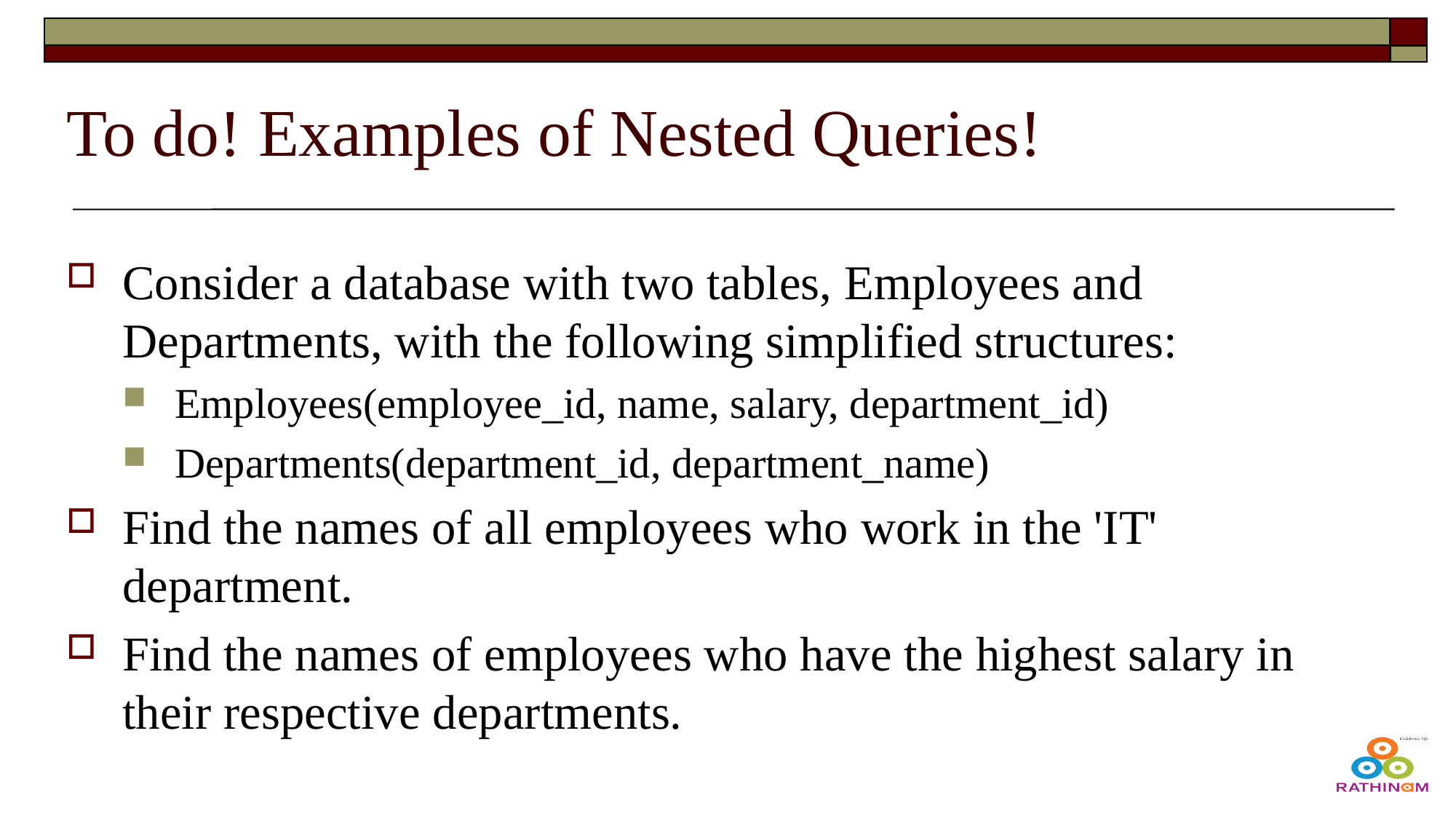

# To do! Examples of Nested Queries!
Consider a database with two tables, Employees and Departments, with the following simplified structures:
Employees(employee_id, name, salary, department_id)
Departments(department_id, department_name)
Find the names of all employees who work in the 'IT' department.
Find the names of employees who have the highest salary in their respective departments.